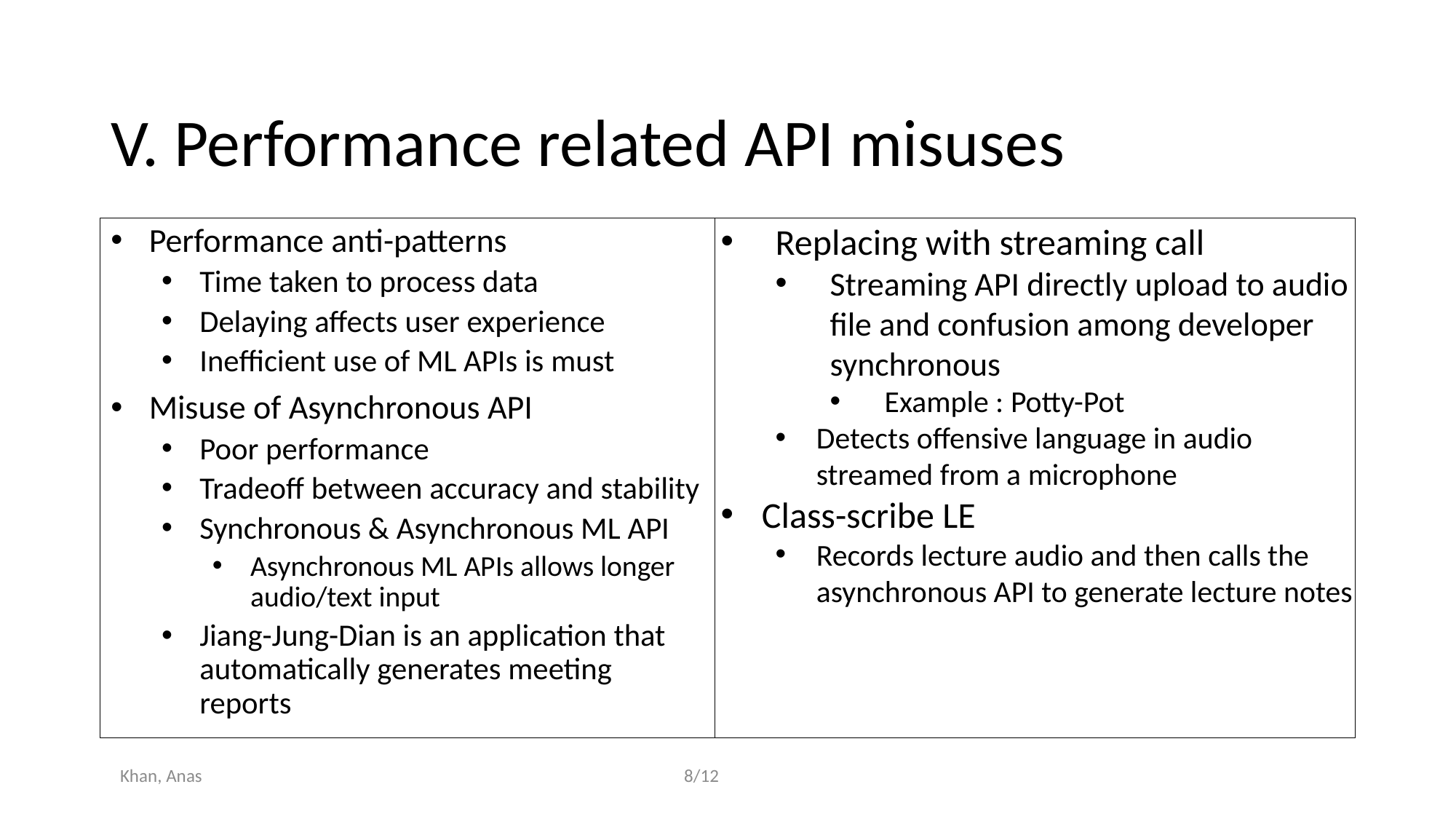

V. Performance related API misuses
Replacing with streaming call
Streaming API directly upload to audio file and confusion among developer synchronous
Example : Potty-Pot
Detects offensive language in audio streamed from a microphone
Class-scribe LE
Records lecture audio and then calls the asynchronous API to generate lecture notes

Performance anti-patterns
Time taken to process data
Delaying affects user experience
Inefficient use of ML APIs is must
Misuse of Asynchronous API
Poor performance
Tradeoff between accuracy and stability
Synchronous & Asynchronous ML API
Asynchronous ML APIs allows longer audio/text input
Jiang-Jung-Dian is an application that automatically generates meeting reports

Khan, Anas
8/12